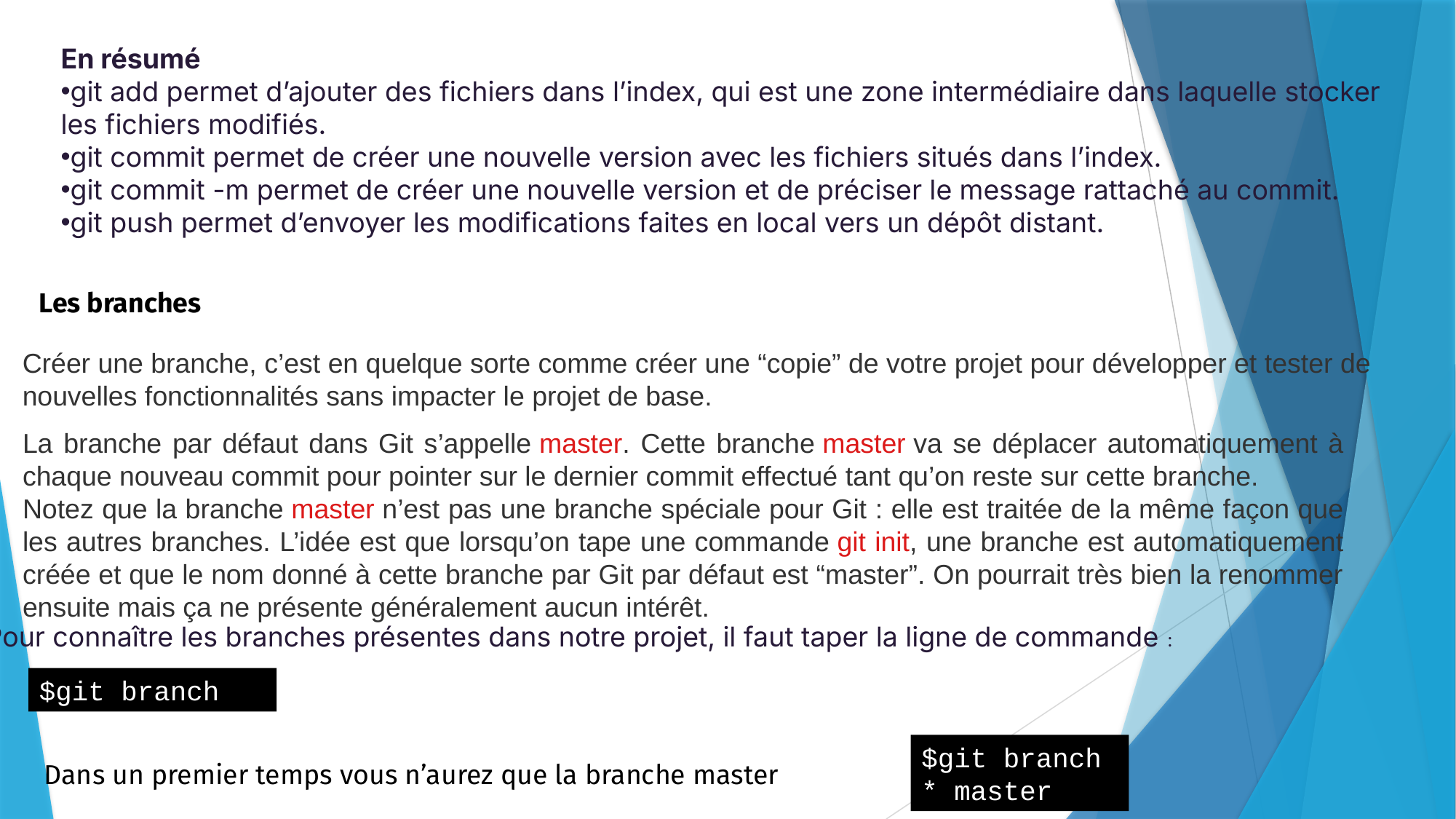

En résumé
git add permet d’ajouter des fichiers dans l’index, qui est une zone intermédiaire dans laquelle stocker les fichiers modifiés.
git commit permet de créer une nouvelle version avec les fichiers situés dans l’index.
git commit -m permet de créer une nouvelle version et de préciser le message rattaché au commit.
git push permet d’envoyer les modifications faites en local vers un dépôt distant.
Les branches
Créer une branche, c’est en quelque sorte comme créer une “copie” de votre projet pour développer et tester de nouvelles fonctionnalités sans impacter le projet de base.
La branche par défaut dans Git s’appelle master. Cette branche master va se déplacer automatiquement à chaque nouveau commit pour pointer sur le dernier commit effectué tant qu’on reste sur cette branche.
Notez que la branche master n’est pas une branche spéciale pour Git : elle est traitée de la même façon que les autres branches. L’idée est que lorsqu’on tape une commande git init, une branche est automatiquement créée et que le nom donné à cette branche par Git par défaut est “master”. On pourrait très bien la renommer ensuite mais ça ne présente généralement aucun intérêt.
Pour connaître les branches présentes dans notre projet, il faut taper la ligne de commande :

$git branch
$git branch
* master
Dans un premier temps vous n’aurez que la branche master